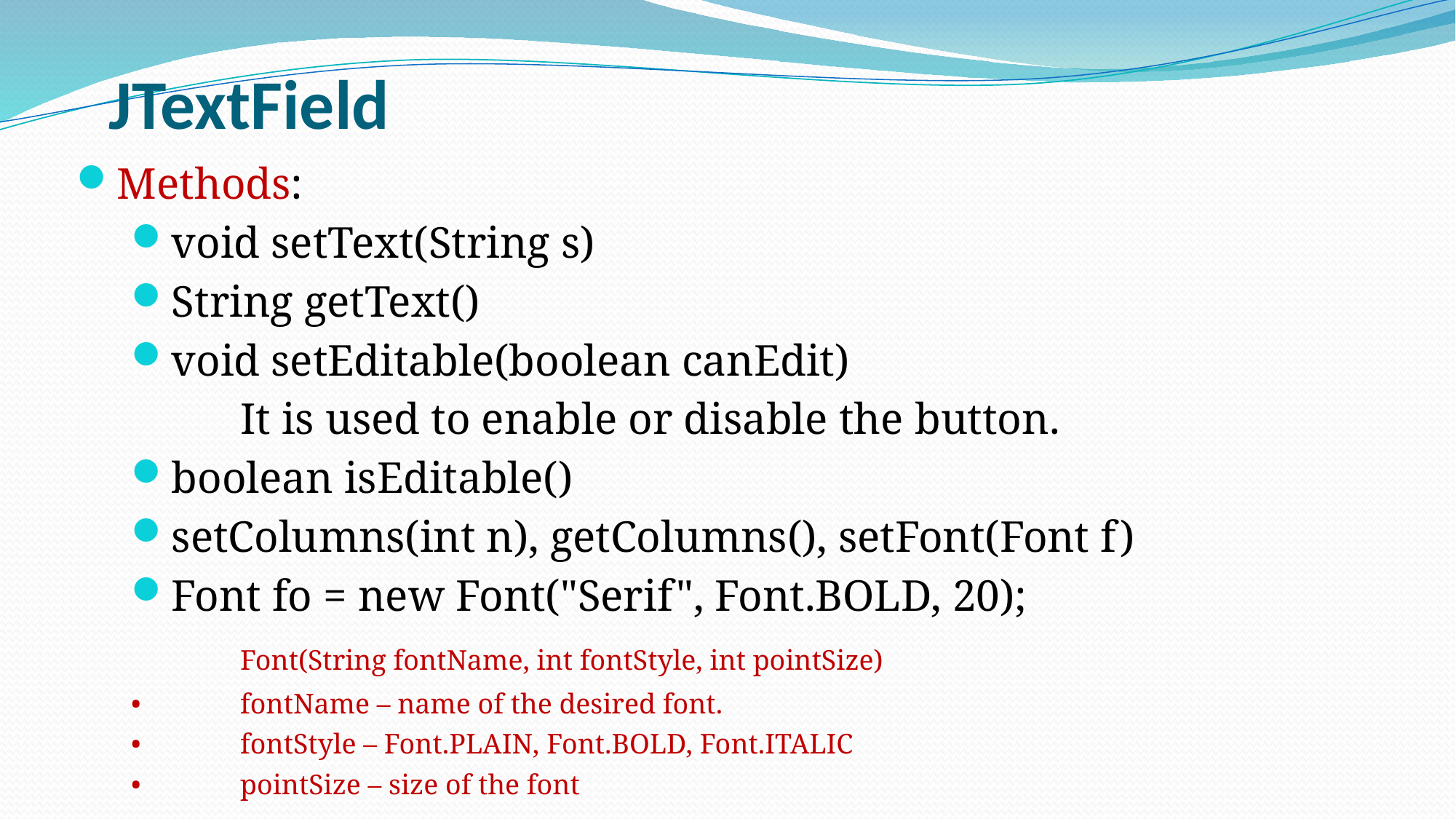

JTextField
Methods:
void setText(String s)
String getText()
void setEditable(boolean canEdit)
	It is used to enable or disable the button.
boolean isEditable()
setColumns(int n), getColumns(), setFont(Font f)
Font fo = new Font("Serif", Font.BOLD, 20);
	Font(String fontName, int fontStyle, int pointSize)
•	fontName – name of the desired font.
•	fontStyle – Font.PLAIN, Font.BOLD, Font.ITALIC
•	pointSize – size of the font